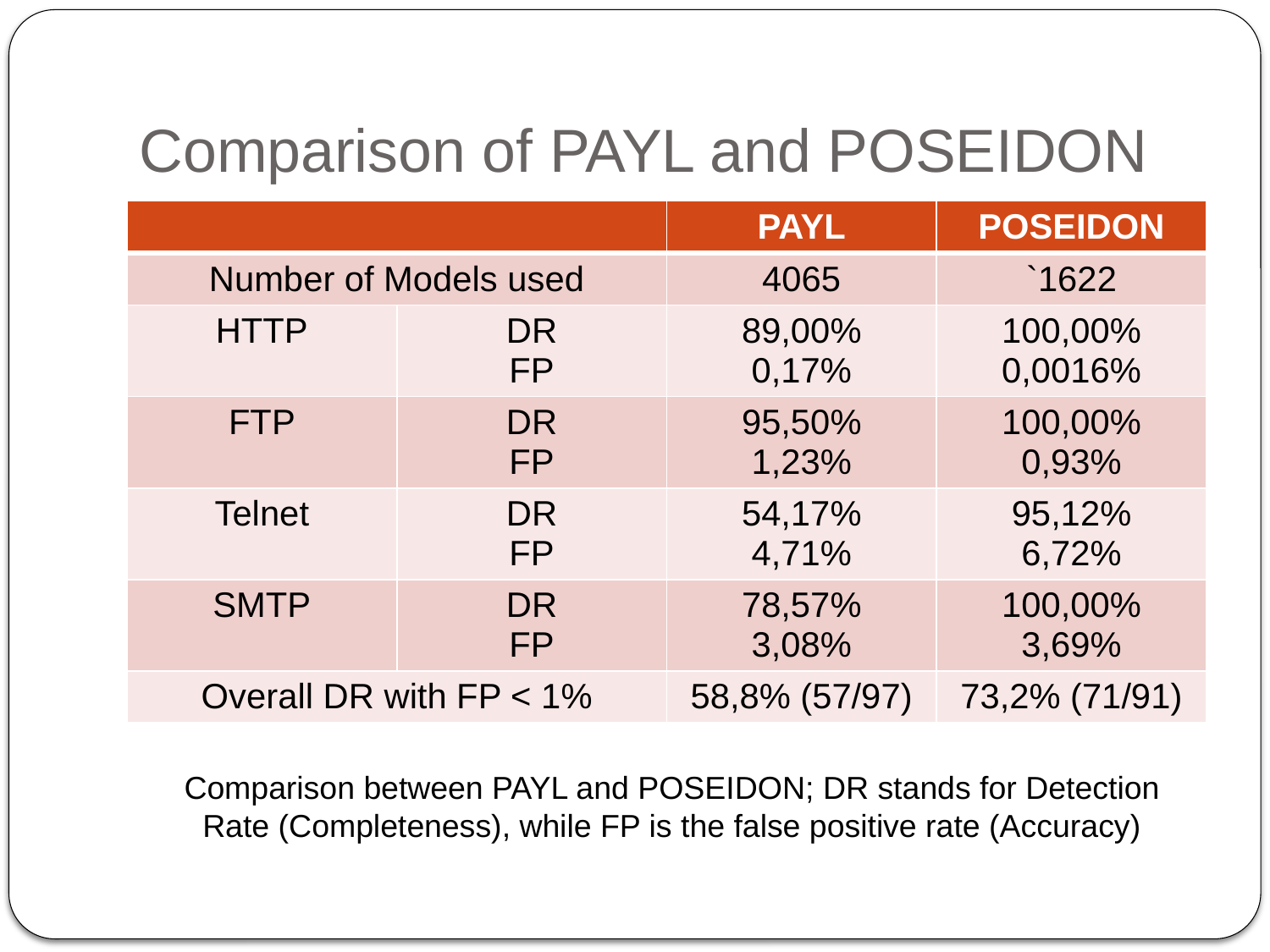

# Comparison of PAYL and POSEIDON
|  |  | PAYL | POSEIDON |
| --- | --- | --- | --- |
| Number of Models used |  | 4065 | `1622 |
| HTTP | DR FP | 89,00% 0,17% | 100,00% 0,0016% |
| FTP | DR FP | 95,50% 1,23% | 100,00% 0,93% |
| Telnet | DR FP | 54,17% 4,71% | 95,12% 6,72% |
| SMTP | DR FP | 78,57% 3,08% | 100,00% 3,69% |
| Overall DR with FP < 1% |  | 58,8% (57/97) | 73,2% (71/91) |
Comparison between PAYL and POSEIDON; DR stands for Detection Rate (Completeness), while FP is the false positive rate (Accuracy)